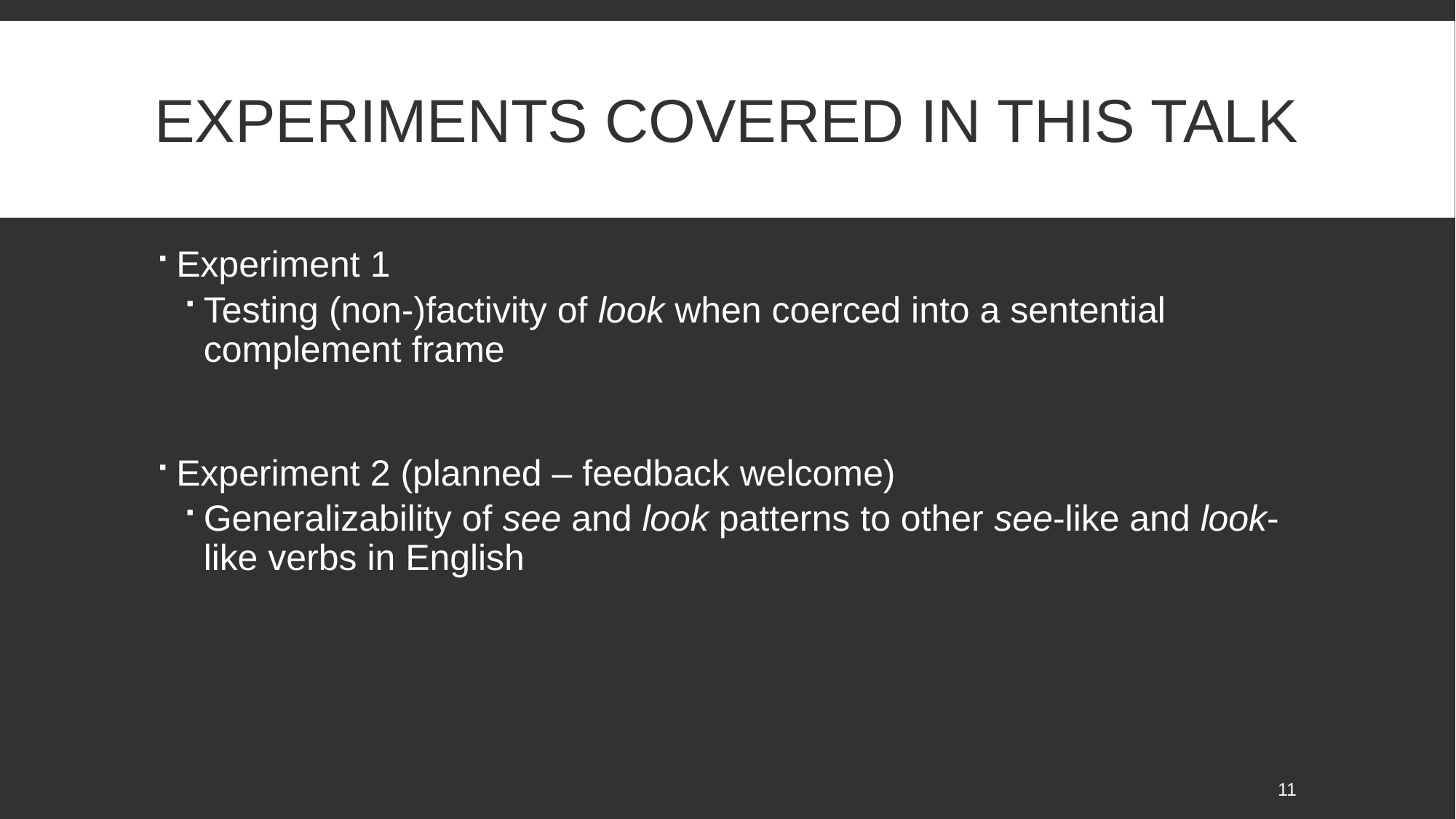

# Experiments covered in this talk
Experiment 1
Testing (non-)factivity of look when coerced into a sentential complement frame

Experiment 2 (planned – feedback welcome)
Generalizability of see and look patterns to other see-like and look-like verbs in English
11